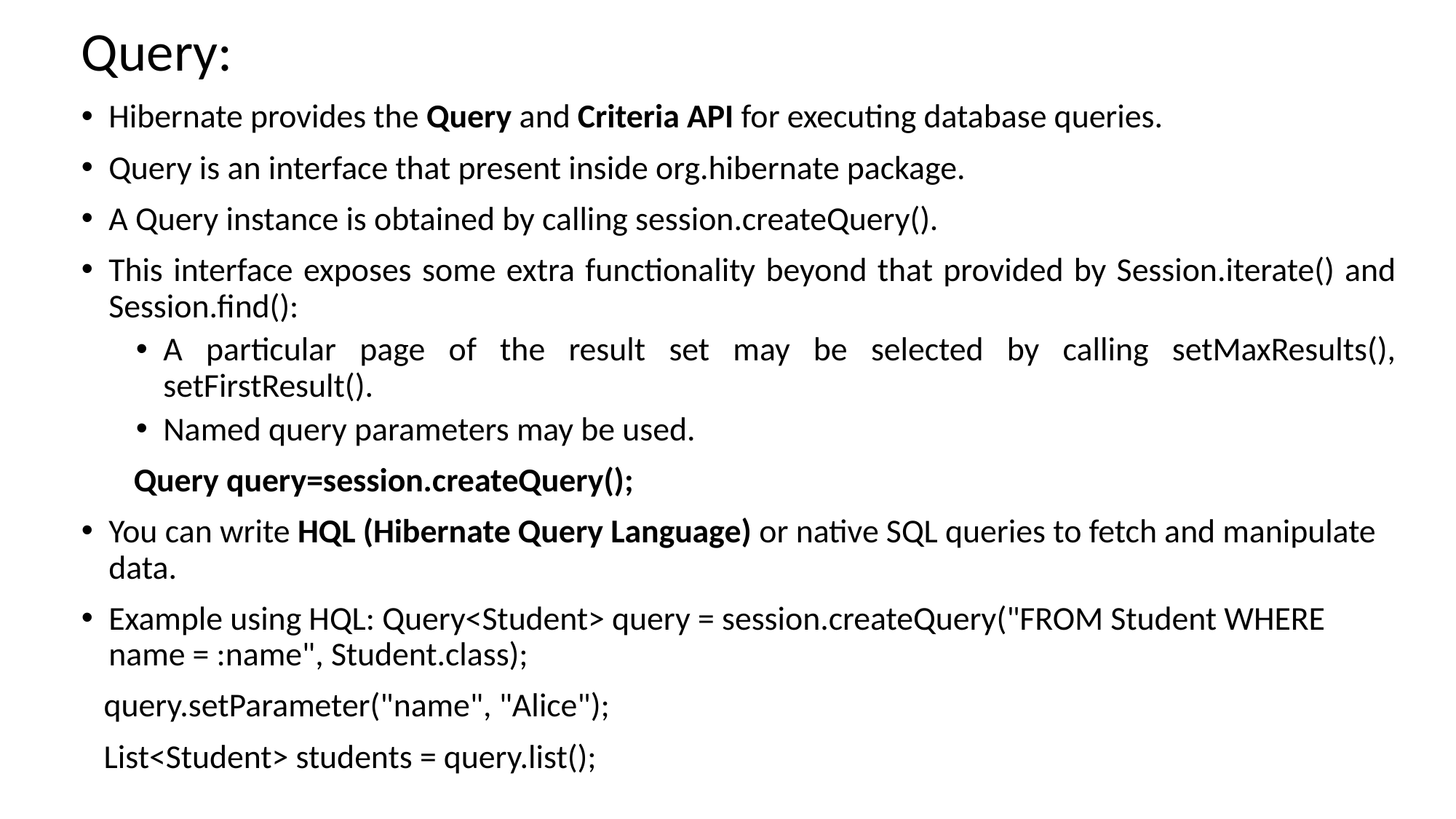

# Query:
Hibernate provides the Query and Criteria API for executing database queries.
Query is an interface that present inside org.hibernate package.
A Query instance is obtained by calling session.createQuery().
This interface exposes some extra functionality beyond that provided by Session.iterate() and Session.find():
A particular page of the result set may be selected by calling setMaxResults(), setFirstResult().
Named query parameters may be used.
       Query query=session.createQuery();
You can write HQL (Hibernate Query Language) or native SQL queries to fetch and manipulate data.
Example using HQL: Query<Student> query = session.createQuery("FROM Student WHERE name = :name", Student.class);
   query.setParameter("name", "Alice");
   List<Student> students = query.list();